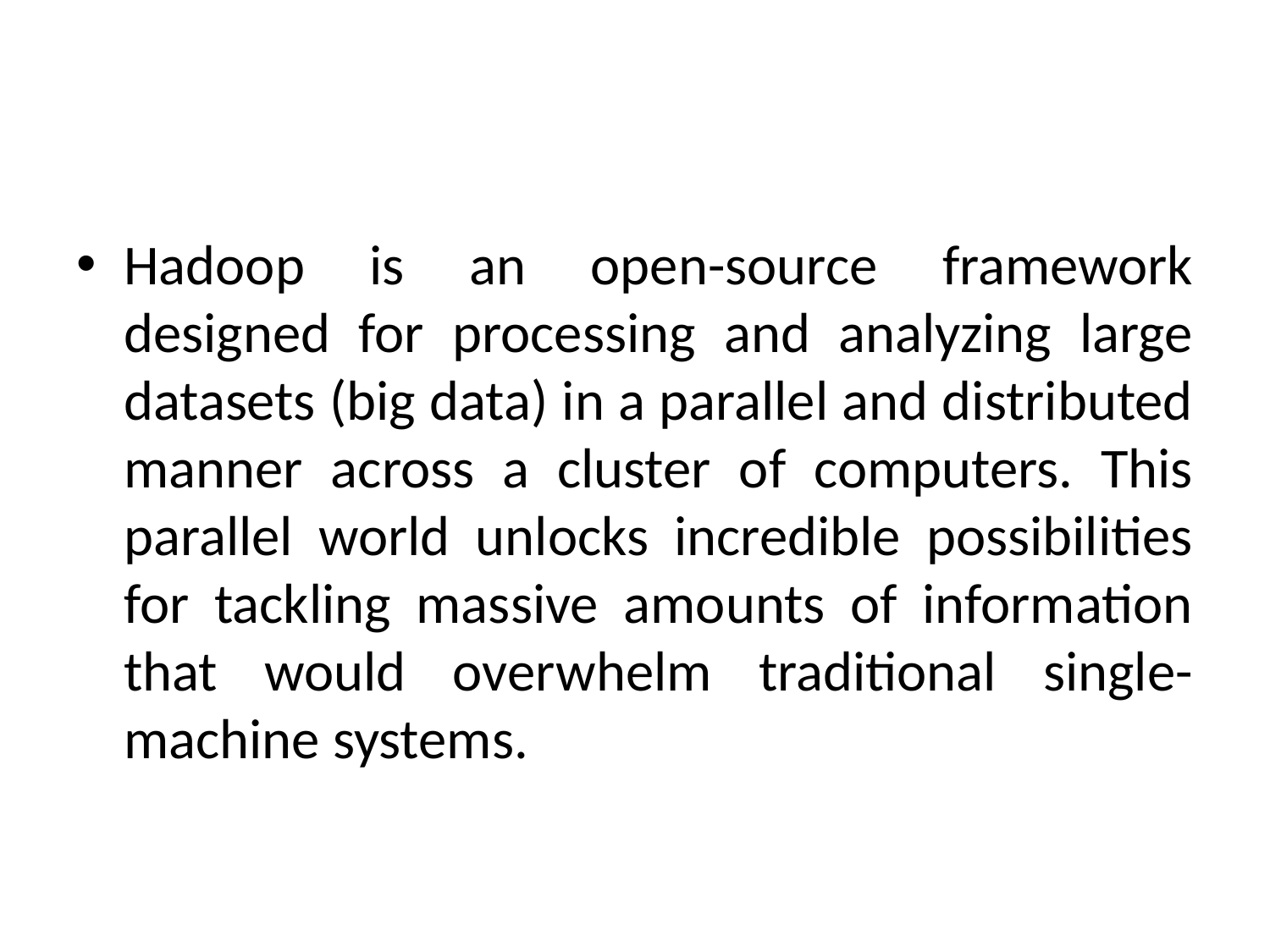

#
Hadoop is an open-source framework designed for processing and analyzing large datasets (big data) in a parallel and distributed manner across a cluster of computers. This parallel world unlocks incredible possibilities for tackling massive amounts of information that would overwhelm traditional single-machine systems.